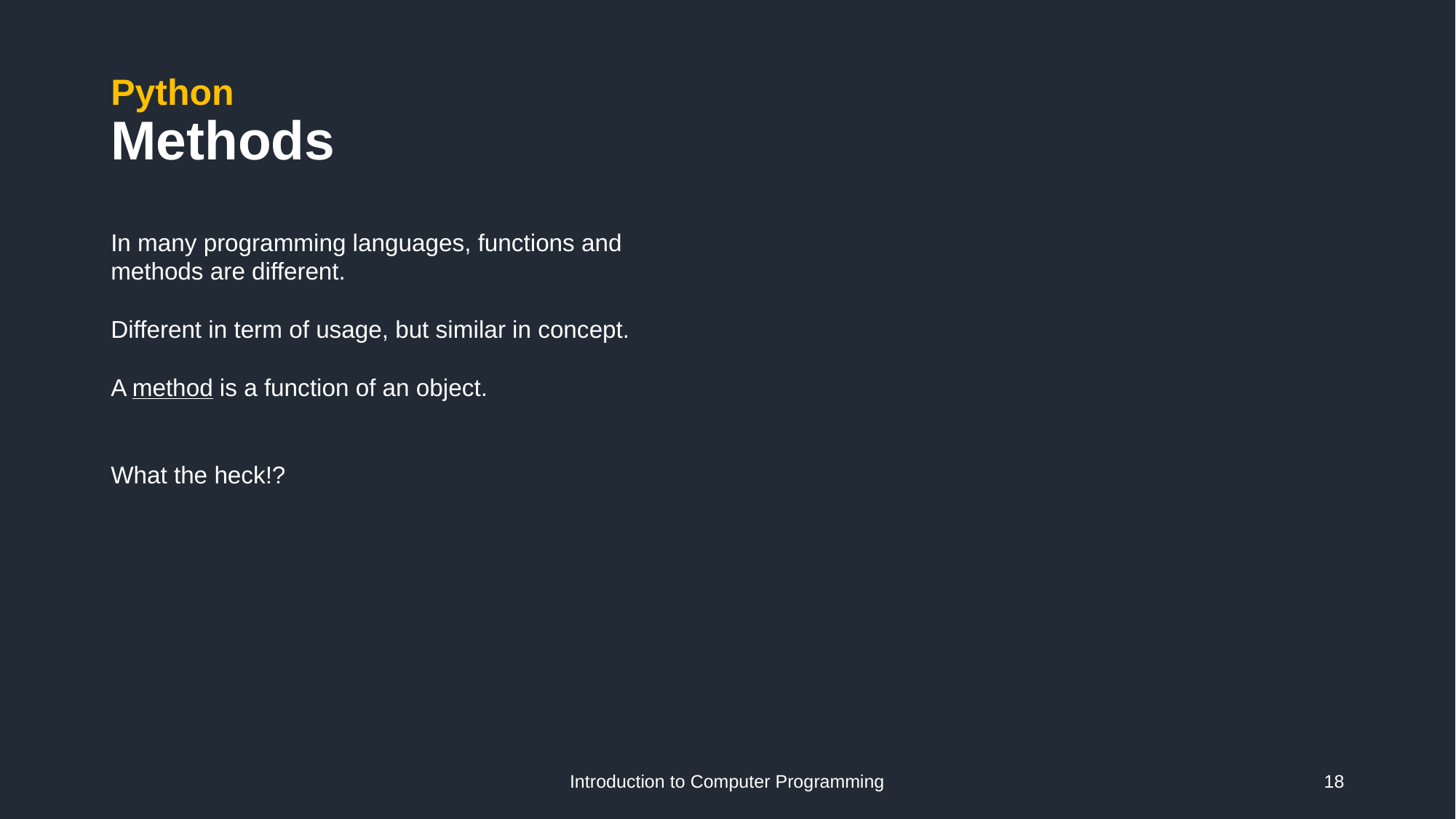

# Python Methods
In many programming languages, functions and methods are different.

Different in term of usage, but similar in concept.

A method is a function of an object.

What the heck!?
Introduction to Computer Programming
18